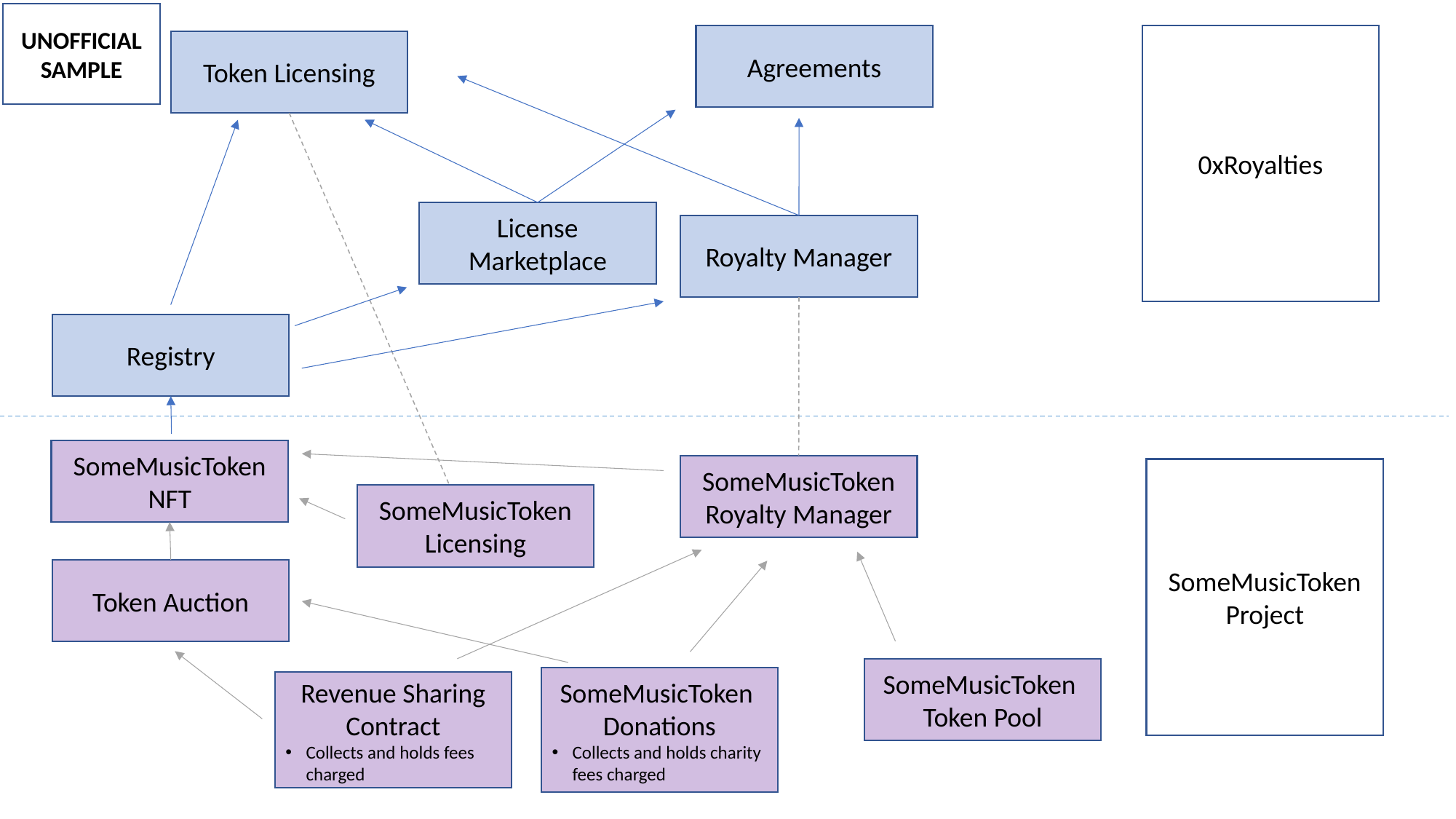

UNOFFICIAL SAMPLE
Agreements
0xRoyalties
Token Licensing
License Marketplace
Royalty Manager
Registry
SomeMusicToken NFT
SomeMusicToken
Royalty Manager
SomeMusicToken Project
SomeMusicToken Licensing
Token Auction
SomeMusicToken
Token Pool
SomeMusicToken
Donations
Collects and holds charity fees charged
Revenue Sharing Contract
Collects and holds fees charged